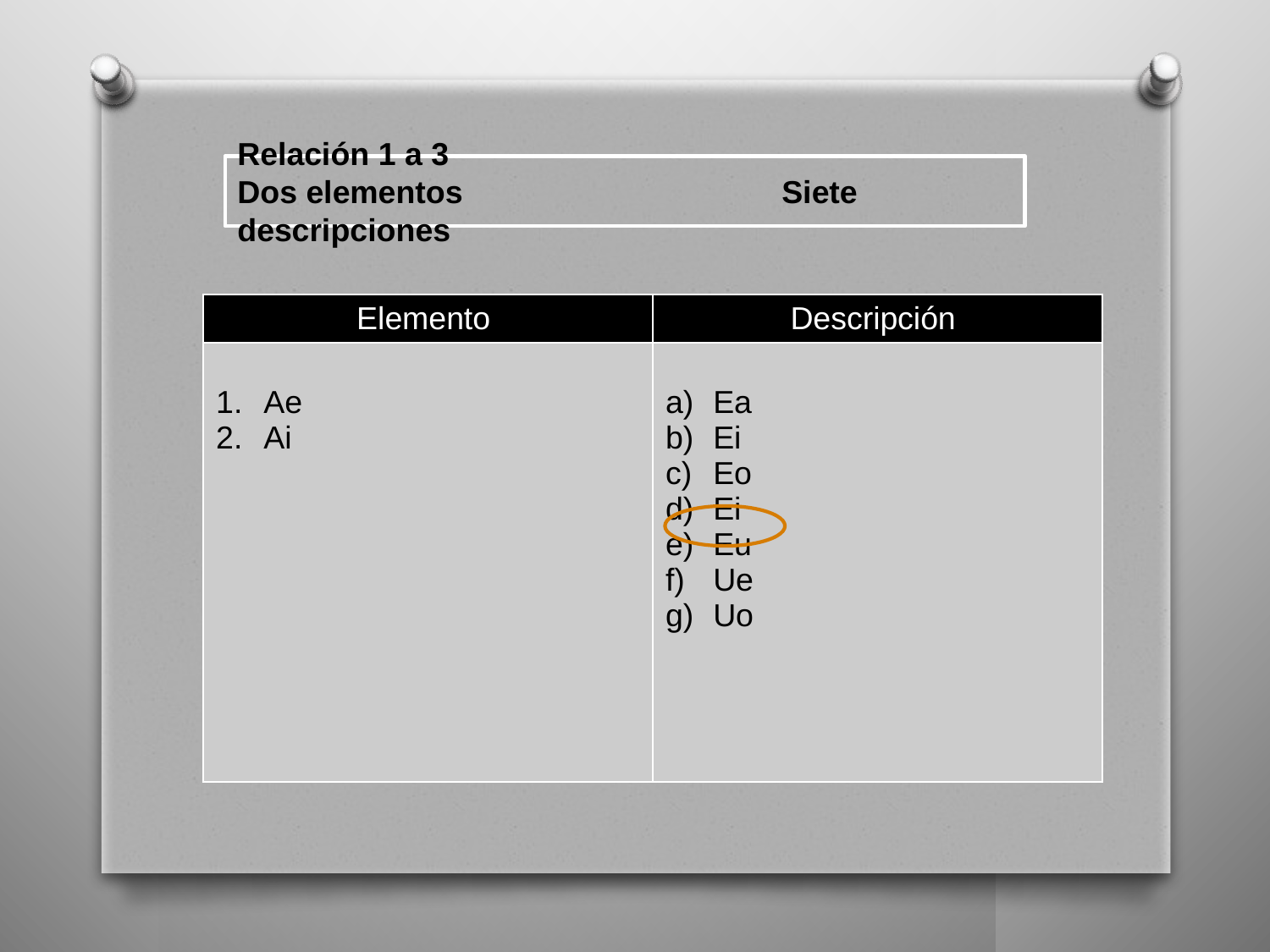

Relación 1 a 3
Dos elementos                                    Siete descripciones
| Elemento | Descripción |
| --- | --- |
| Ae Ai | Ea Ei Eo Ei Eu Ue Uo |